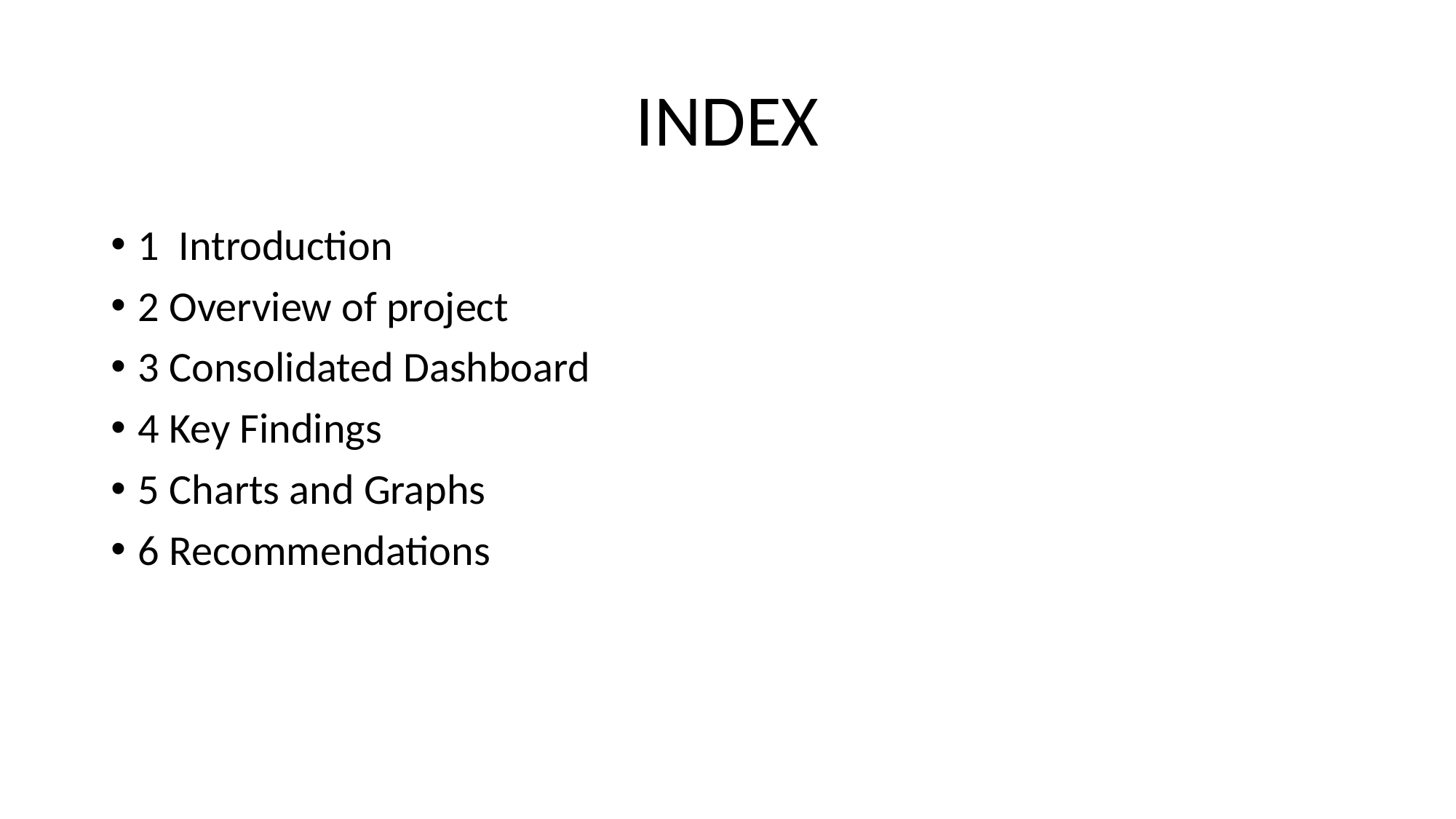

# INDEX
1  Introduction
2 Overview of project
3 Consolidated Dashboard
4 Key Findings
5 Charts and Graphs
6 Recommendations